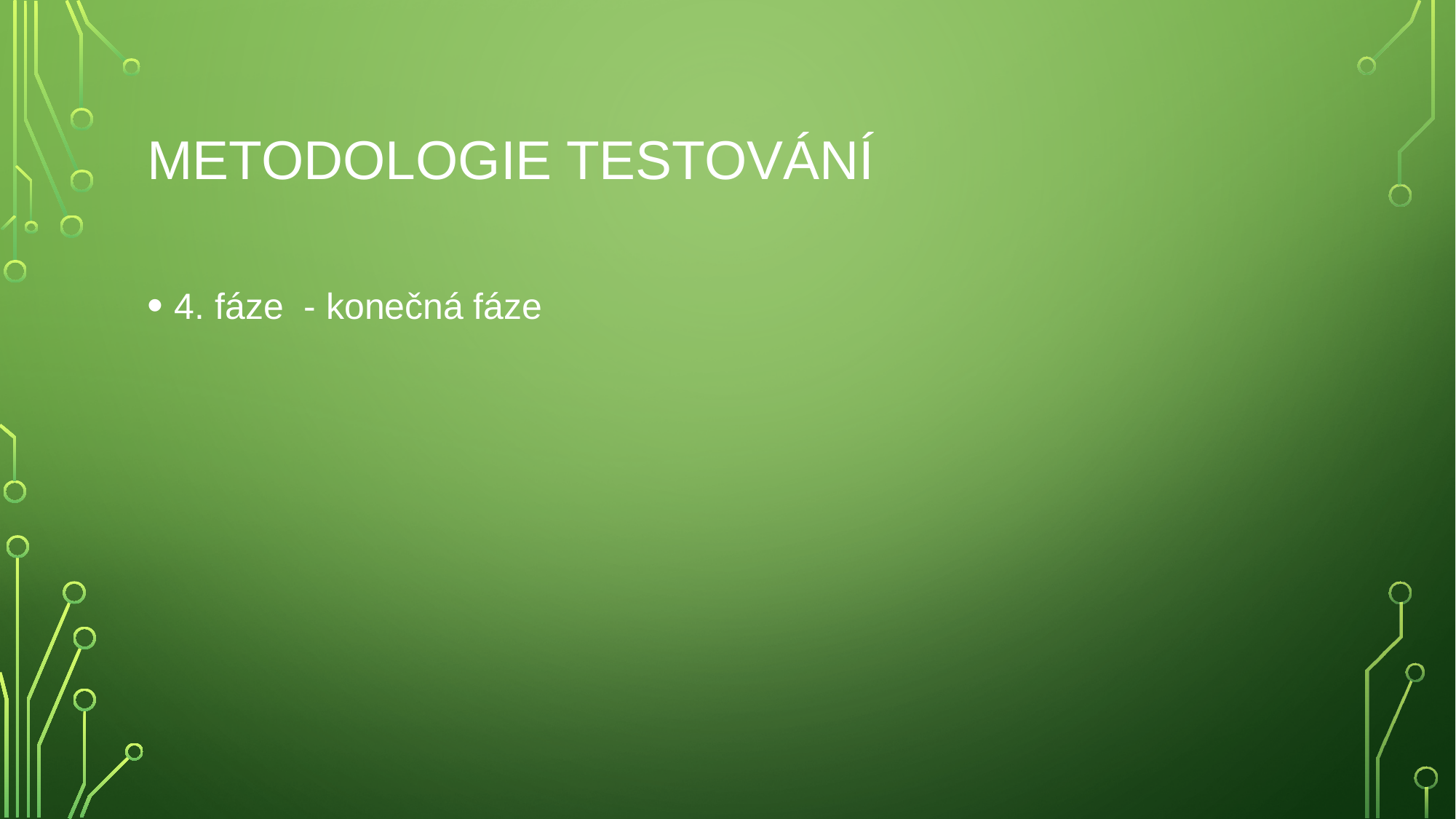

# Metodologie TESTOVání
4. fáze  - konečná fáze